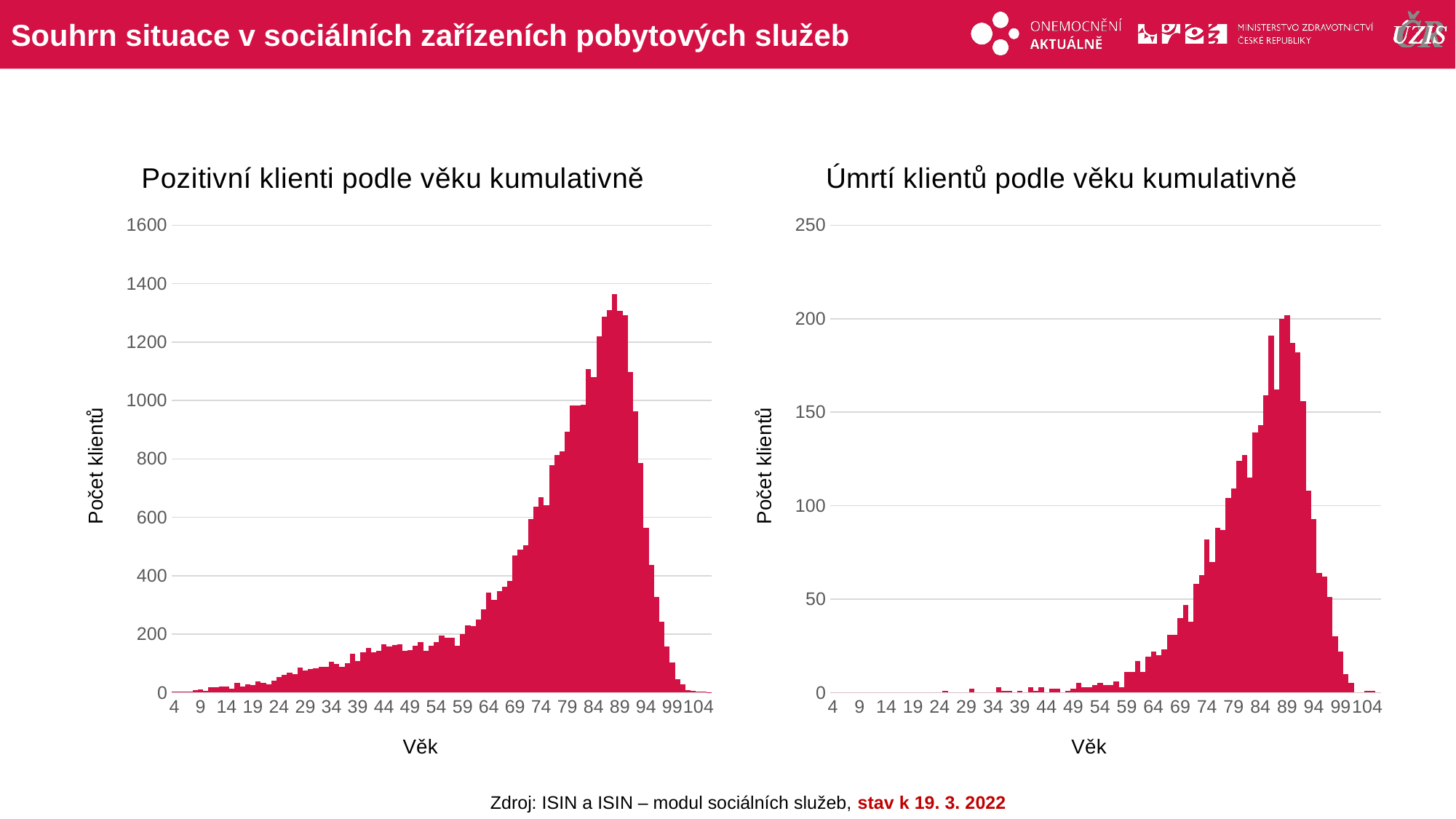

# Souhrn situace v sociálních zařízeních pobytových služeb

### Chart: Úmrtí klientů podle věku kumulativně

| Category | Sloupec2 |
|---|---|
| 4 | 0.0 |
| 5 | 0.0 |
| 6 | 0.0 |
| 7 | 0.0 |
| 8 | 0.0 |
| 9 | 0.0 |
| 10 | 0.0 |
| 11 | 0.0 |
| 12 | 0.0 |
| 13 | 0.0 |
| 14 | 0.0 |
| 15 | 0.0 |
| 16 | 0.0 |
| 17 | 0.0 |
| 18 | 0.0 |
| 19 | 0.0 |
| 20 | 0.0 |
| 21 | 0.0 |
| 22 | 0.0 |
| 23 | 0.0 |
| 24 | 0.0 |
| 25 | 1.0 |
| 26 | 0.0 |
| 27 | 0.0 |
| 28 | 0.0 |
| 29 | 0.0 |
| 30 | 2.0 |
| 31 | 0.0 |
| 32 | 0.0 |
| 33 | 0.0 |
| 34 | 0.0 |
| 35 | 3.0 |
| 36 | 1.0 |
| 37 | 1.0 |
| 38 | 0.0 |
| 39 | 1.0 |
| 40 | 0.0 |
| 41 | 3.0 |
| 42 | 1.0 |
| 43 | 3.0 |
| 44 | 0.0 |
| 45 | 2.0 |
| 46 | 2.0 |
| 47 | 0.0 |
| 48 | 1.0 |
| 49 | 2.0 |
| 50 | 5.0 |
| 51 | 3.0 |
| 52 | 3.0 |
| 53 | 4.0 |
| 54 | 5.0 |
| 55 | 4.0 |
| 56 | 4.0 |
| 57 | 6.0 |
| 58 | 3.0 |
| 59 | 11.0 |
| 60 | 11.0 |
| 61 | 17.0 |
| 62 | 11.0 |
| 63 | 19.0 |
| 64 | 22.0 |
| 65 | 20.0 |
| 66 | 23.0 |
| 67 | 31.0 |
| 68 | 31.0 |
| 69 | 40.0 |
| 70 | 47.0 |
| 71 | 38.0 |
| 72 | 58.0 |
| 73 | 63.0 |
| 74 | 82.0 |
| 75 | 70.0 |
| 76 | 88.0 |
| 77 | 87.0 |
| 78 | 104.0 |
| 79 | 109.0 |
| 80 | 124.0 |
| 81 | 127.0 |
| 82 | 115.0 |
| 83 | 139.0 |
| 84 | 143.0 |
| 85 | 159.0 |
| 86 | 191.0 |
| 87 | 162.0 |
| 88 | 200.0 |
| 89 | 202.0 |
| 90 | 187.0 |
| 91 | 182.0 |
| 92 | 156.0 |
| 93 | 108.0 |
| 94 | 93.0 |
| 95 | 64.0 |
| 96 | 62.0 |
| 97 | 51.0 |
| 98 | 30.0 |
| 99 | 22.0 |
| 100 | 10.0 |
| 101 | 5.0 |
| 102 | 0.0 |
| 103 | 0.0 |
| 104 | 1.0 |
| 107 | 1.0 |
| 117 | 0.0 |

### Chart: Pozitivní klienti podle věku kumulativně

| Category | Sloupec2 |
|---|---|
| 4 | 2.0 |
| 5 | 2.0 |
| 6 | 4.0 |
| 7 | 4.0 |
| 8 | 8.0 |
| 9 | 10.0 |
| 10 | 5.0 |
| 11 | 17.0 |
| 12 | 17.0 |
| 13 | 20.0 |
| 14 | 20.0 |
| 15 | 14.0 |
| 16 | 32.0 |
| 17 | 21.0 |
| 18 | 29.0 |
| 19 | 26.0 |
| 20 | 38.0 |
| 21 | 32.0 |
| 22 | 27.0 |
| 23 | 40.0 |
| 24 | 52.0 |
| 25 | 60.0 |
| 26 | 68.0 |
| 27 | 64.0 |
| 28 | 85.0 |
| 29 | 75.0 |
| 30 | 81.0 |
| 31 | 84.0 |
| 32 | 88.0 |
| 33 | 89.0 |
| 34 | 105.0 |
| 35 | 98.0 |
| 36 | 87.0 |
| 37 | 101.0 |
| 38 | 133.0 |
| 39 | 108.0 |
| 40 | 138.0 |
| 41 | 152.0 |
| 42 | 138.0 |
| 43 | 144.0 |
| 44 | 164.0 |
| 45 | 158.0 |
| 46 | 163.0 |
| 47 | 164.0 |
| 48 | 143.0 |
| 49 | 146.0 |
| 50 | 159.0 |
| 51 | 173.0 |
| 52 | 142.0 |
| 53 | 161.0 |
| 54 | 172.0 |
| 55 | 196.0 |
| 56 | 187.0 |
| 57 | 187.0 |
| 58 | 161.0 |
| 59 | 199.0 |
| 60 | 231.0 |
| 61 | 228.0 |
| 62 | 251.0 |
| 63 | 284.0 |
| 64 | 341.0 |
| 65 | 317.0 |
| 66 | 348.0 |
| 67 | 361.0 |
| 68 | 382.0 |
| 69 | 469.0 |
| 70 | 490.0 |
| 71 | 505.0 |
| 72 | 593.0 |
| 73 | 635.0 |
| 74 | 670.0 |
| 75 | 641.0 |
| 76 | 779.0 |
| 77 | 813.0 |
| 78 | 826.0 |
| 79 | 893.0 |
| 80 | 982.0 |
| 81 | 982.0 |
| 82 | 985.0 |
| 83 | 1108.0 |
| 84 | 1081.0 |
| 85 | 1220.0 |
| 86 | 1288.0 |
| 87 | 1310.0 |
| 88 | 1365.0 |
| 89 | 1307.0 |
| 90 | 1292.0 |
| 91 | 1097.0 |
| 92 | 963.0 |
| 93 | 786.0 |
| 94 | 563.0 |
| 95 | 438.0 |
| 96 | 328.0 |
| 97 | 242.0 |
| 98 | 157.0 |
| 99 | 103.0 |
| 100 | 46.0 |
| 101 | 28.0 |
| 102 | 7.0 |
| 103 | 5.0 |
| 104 | 3.0 |
| 107 | 2.0 |
| 117 | 1.0 |
Zdroj: ISIN a ISIN – modul sociálních služeb, stav k 19. 3. 2022